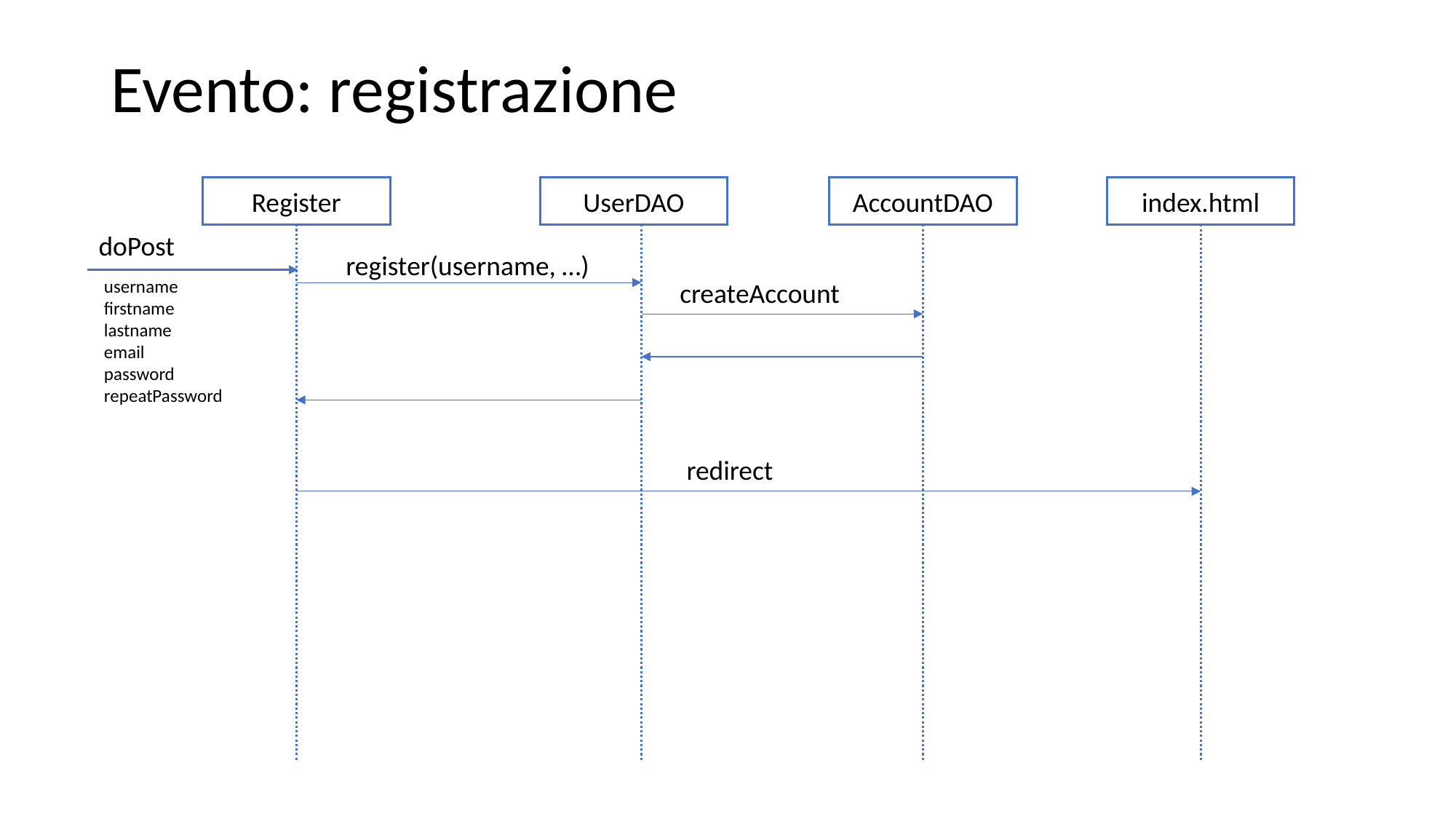

# Evento: registrazione
AccountDAO
UserDAO
index.html
Register
doPost
register(username, …)
username
firstname
lastname
email
password
repeatPassword
createAccount
redirect